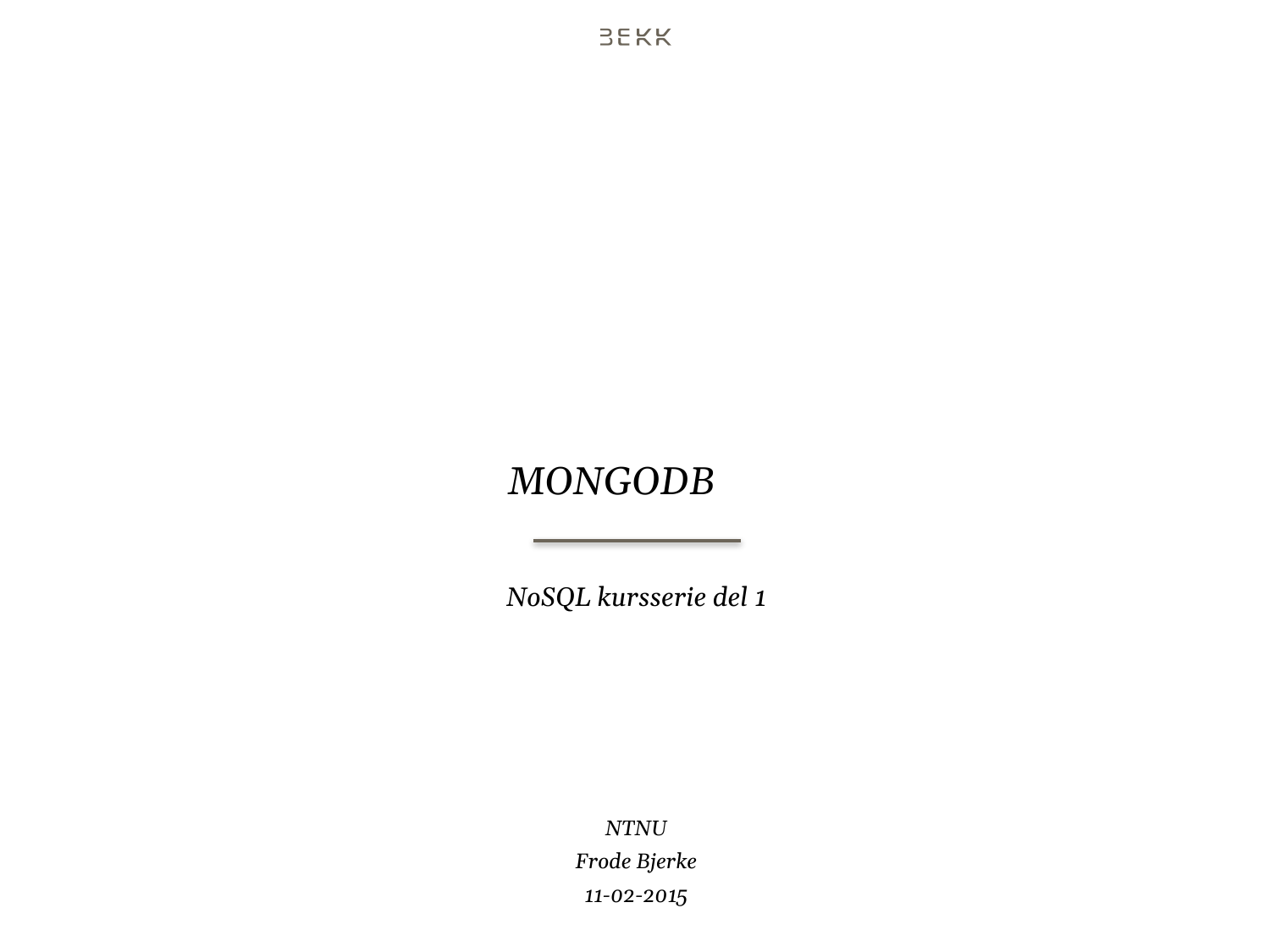

# MONGODB
NoSQL kursserie del 1
NTNU
Frode Bjerke
11-02-2015